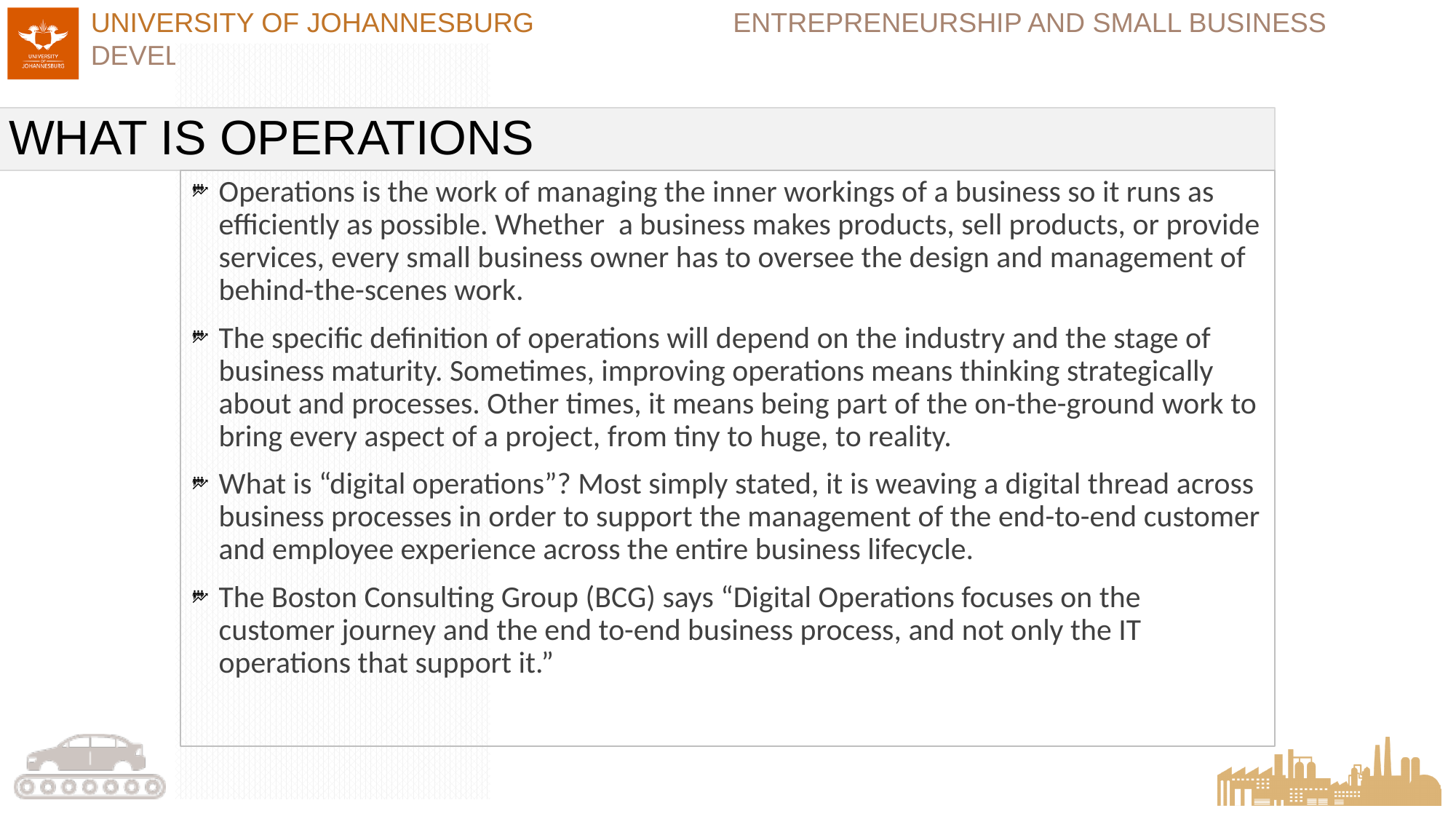

# WHAT IS OPERATIONS
Operations is the work of managing the inner workings of a business so it runs as efficiently as possible. Whether  a business makes products, sell products, or provide services, every small business owner has to oversee the design and management of behind-the-scenes work.
The specific definition of operations will depend on the industry and the stage of business maturity. Sometimes, improving operations means thinking strategically about and processes. Other times, it means being part of the on-the-ground work to bring every aspect of a project, from tiny to huge, to reality.
What is “digital operations”? Most simply stated, it is weaving a digital thread across business processes in order to support the management of the end-to-end customer and employee experience across the entire business lifecycle.
The Boston Consulting Group (BCG) says “Digital Operations focuses on the customer journey and the end to-end business process, and not only the IT operations that support it.”